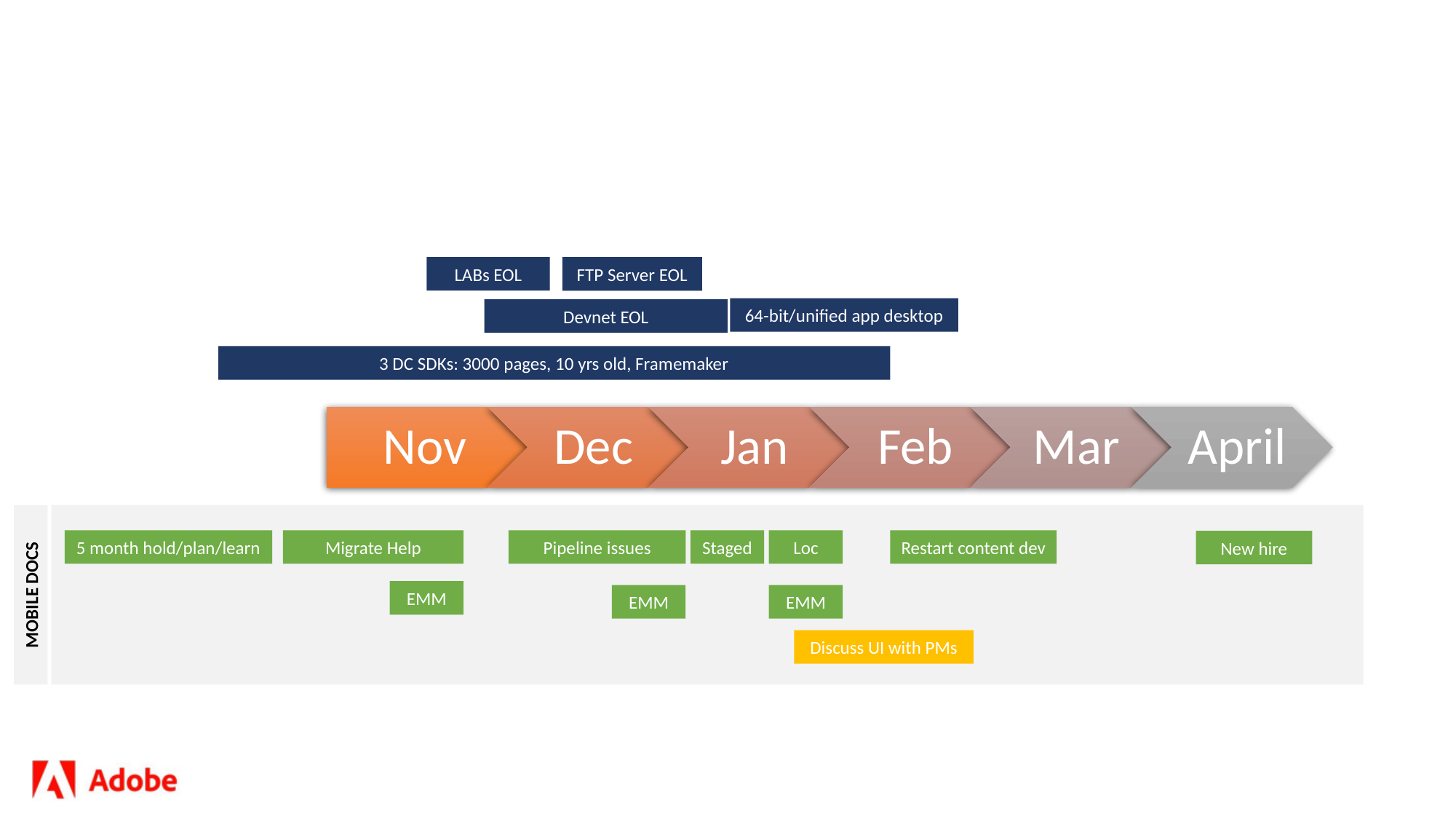

#
LABs EOL
FTP Server EOL
Nov
Dec
Jan
Feb
Mar
April
64-bit/unified app desktop
Devnet EOL
3 DC SDKs: 3000 pages, 10 yrs old, Framemaker

5 month hold/plan/learn
Migrate Help
Pipeline issues
Staged
Loc
Restart content dev
New hire
MOBILE DOCS
EMM
EMM
EMM
Discuss UI with PMs